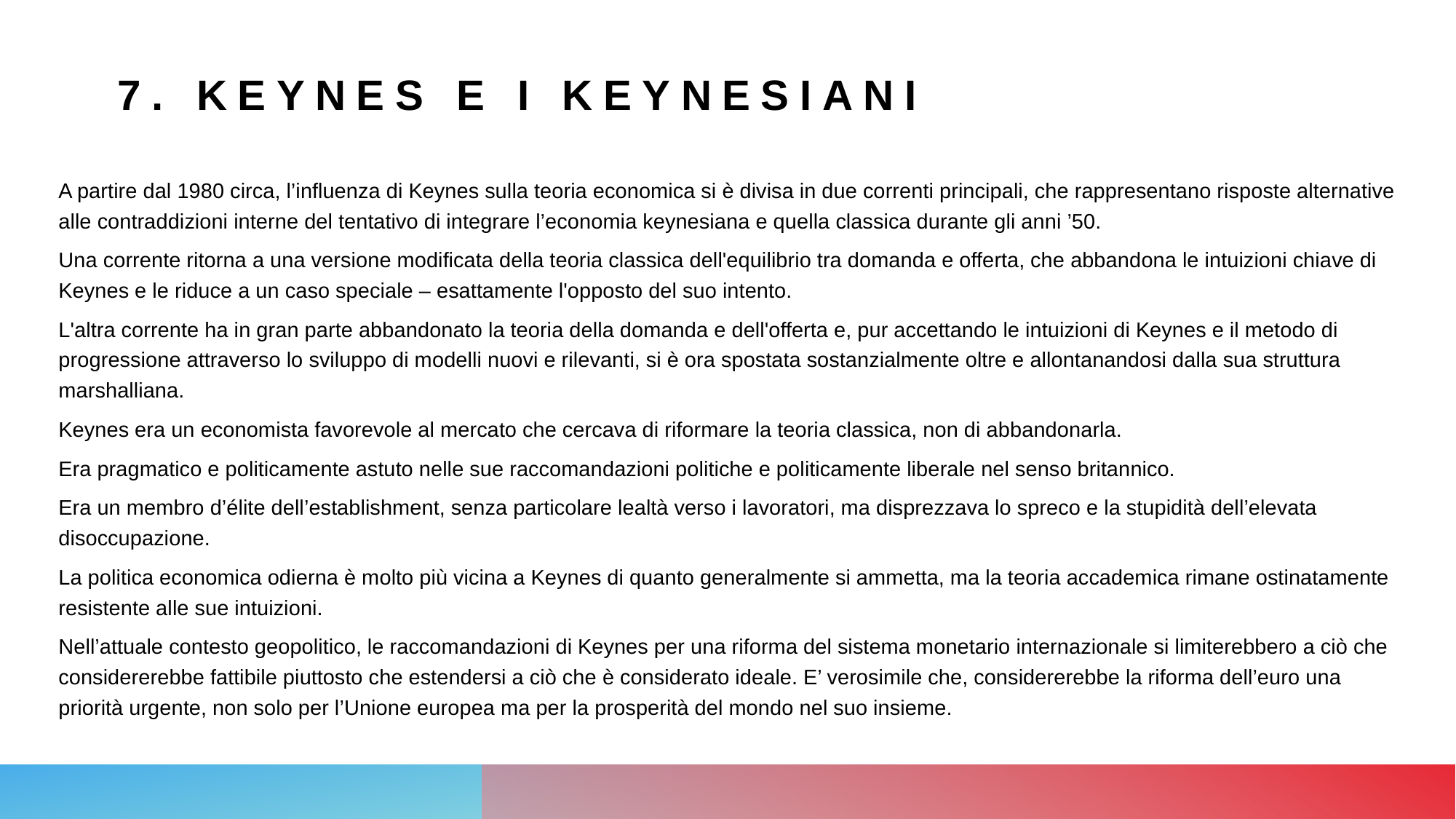

# 7. Keynes e i keynesiani
A partire dal 1980 circa, l’influenza di Keynes sulla teoria economica si è divisa in due correnti principali, che rappresentano risposte alternative alle contraddizioni interne del tentativo di integrare l’economia keynesiana e quella classica durante gli anni ’50.
Una corrente ritorna a una versione modificata della teoria classica dell'equilibrio tra domanda e offerta, che abbandona le intuizioni chiave di Keynes e le riduce a un caso speciale – esattamente l'opposto del suo intento.
L'altra corrente ha in gran parte abbandonato la teoria della domanda e dell'offerta e, pur accettando le intuizioni di Keynes e il metodo di progressione attraverso lo sviluppo di modelli nuovi e rilevanti, si è ora spostata sostanzialmente oltre e allontanandosi dalla sua struttura marshalliana.
Keynes era un economista favorevole al mercato che cercava di riformare la teoria classica, non di abbandonarla.
Era pragmatico e politicamente astuto nelle sue raccomandazioni politiche e politicamente liberale nel senso britannico.
Era un membro d’élite dell’establishment, senza particolare lealtà verso i lavoratori, ma disprezzava lo spreco e la stupidità dell’elevata disoccupazione.
La politica economica odierna è molto più vicina a Keynes di quanto generalmente si ammetta, ma la teoria accademica rimane ostinatamente resistente alle sue intuizioni.
Nell’attuale contesto geopolitico, le raccomandazioni di Keynes per una riforma del sistema monetario internazionale si limiterebbero a ciò che considererebbe fattibile piuttosto che estendersi a ciò che è considerato ideale. E’ verosimile che, considererebbe la riforma dell’euro una priorità urgente, non solo per l’Unione europea ma per la prosperità del mondo nel suo insieme.